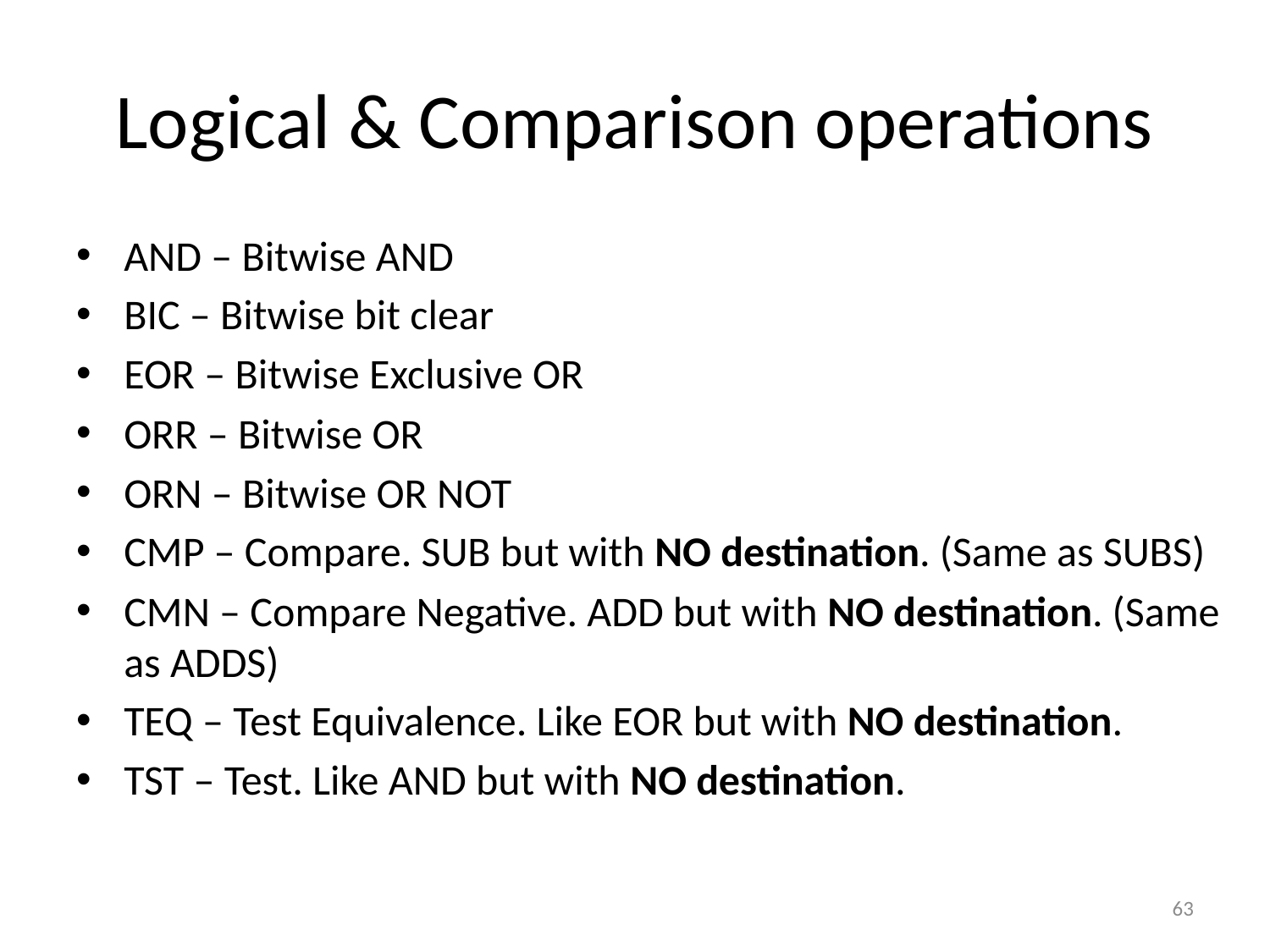

# Logical & Comparison operations
AND – Bitwise AND
BIC – Bitwise bit clear
EOR – Bitwise Exclusive OR
ORR – Bitwise OR
ORN – Bitwise OR NOT
CMP – Compare. SUB but with NO destination. (Same as SUBS)
CMN – Compare Negative. ADD but with NO destination. (Same as ADDS)
TEQ – Test Equivalence. Like EOR but with NO destination.
TST – Test. Like AND but with NO destination.

63